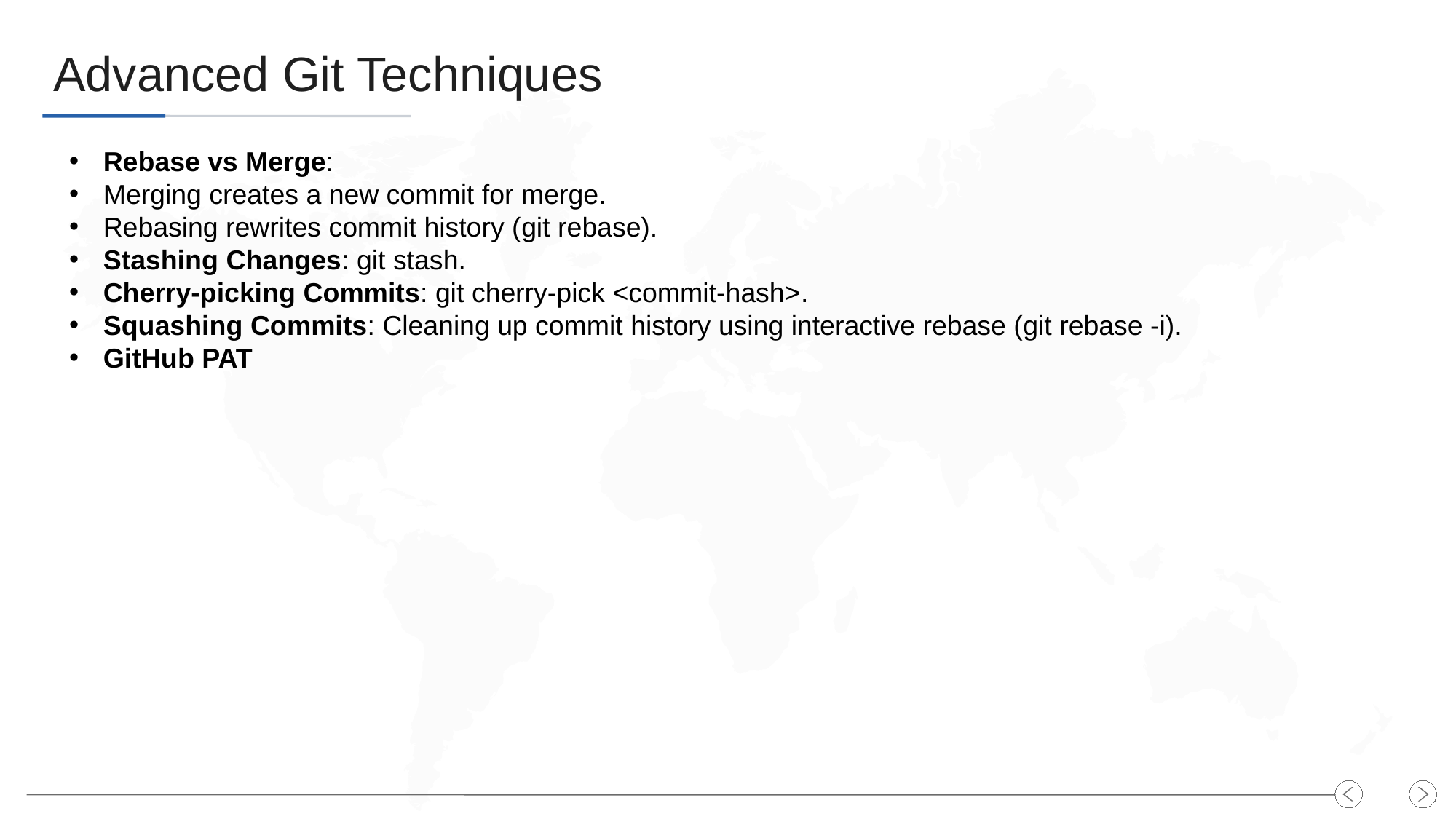

# Advanced Git Techniques
Rebase vs Merge:
Merging creates a new commit for merge.
Rebasing rewrites commit history (git rebase).
Stashing Changes: git stash.
Cherry-picking Commits: git cherry-pick <commit-hash>.
Squashing Commits: Cleaning up commit history using interactive rebase (git rebase -i).
GitHub PAT

17